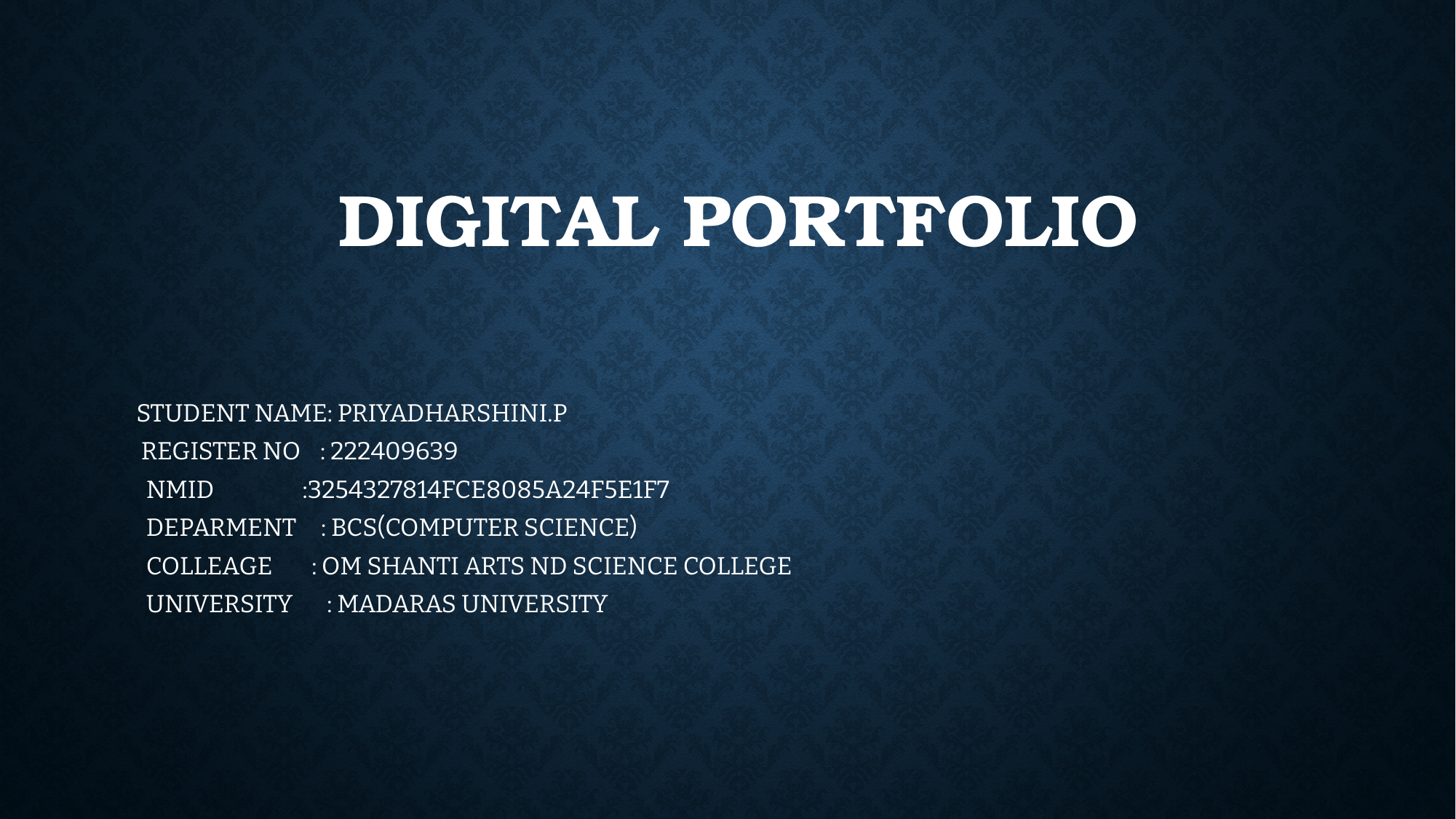

# Digital portfolio
STUDENT NAME: PRIYADHARSHINI.P
 REGISTER NO    : 222409639
  NMID                  :3254327814FCE8085A24F5E1F7
  DEPARMENT     : BCS(COMPUTER SCIENCE)
  COLLEAGE        : OM SHANTI ARTS ND SCIENCE COLLEGE
  UNIVERSITY       : MADARAS UNIVERSITY